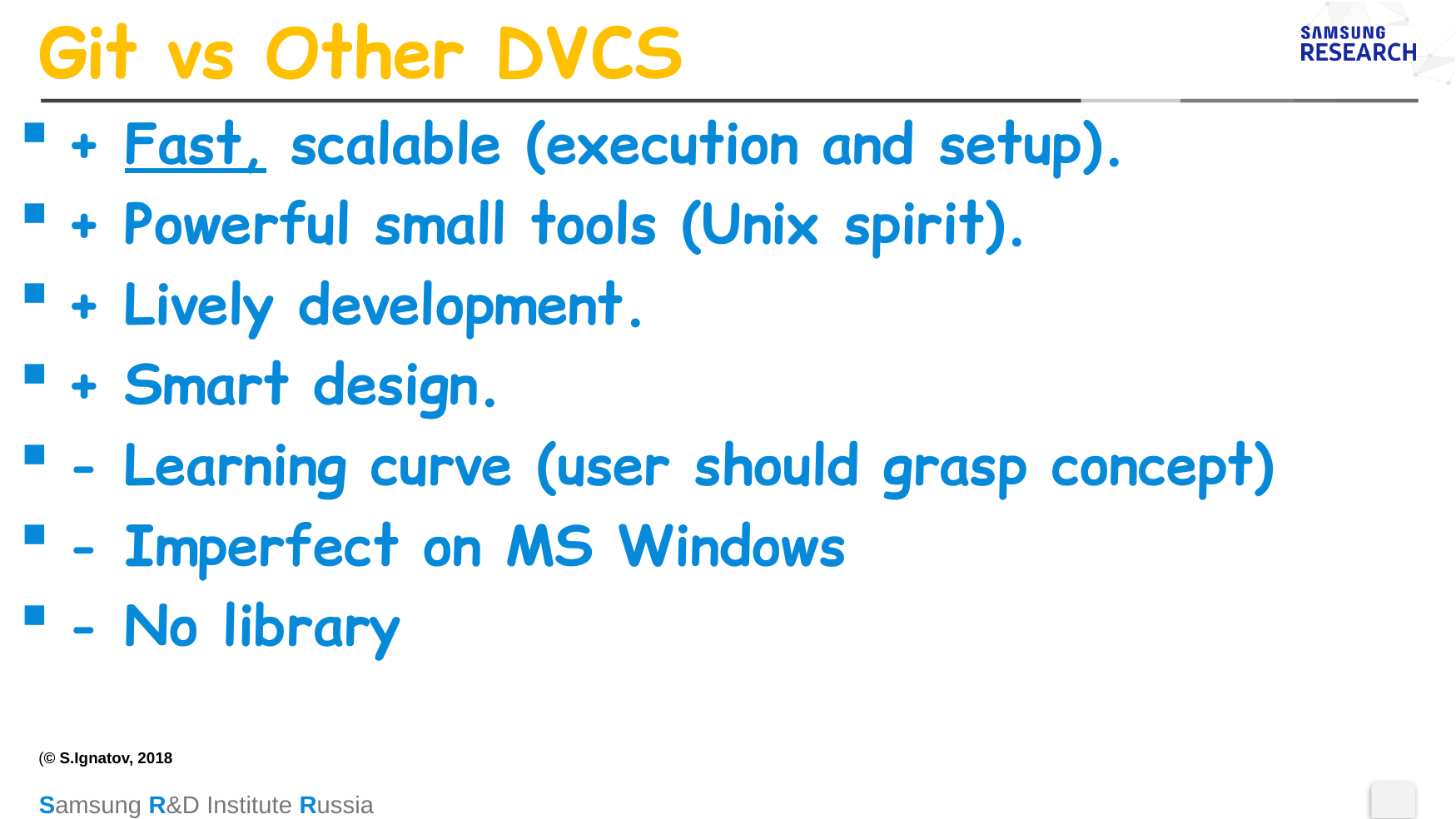

# Git vs Other DVCS
+ Fast, scalable (execution and setup).
+ Powerful small tools (Unix spirit).
+ Lively development.
+ Smart design.
- Learning curve (user should grasp concept)
- Imperfect on MS Windows
- No library
(© S.Ignatov, 2018